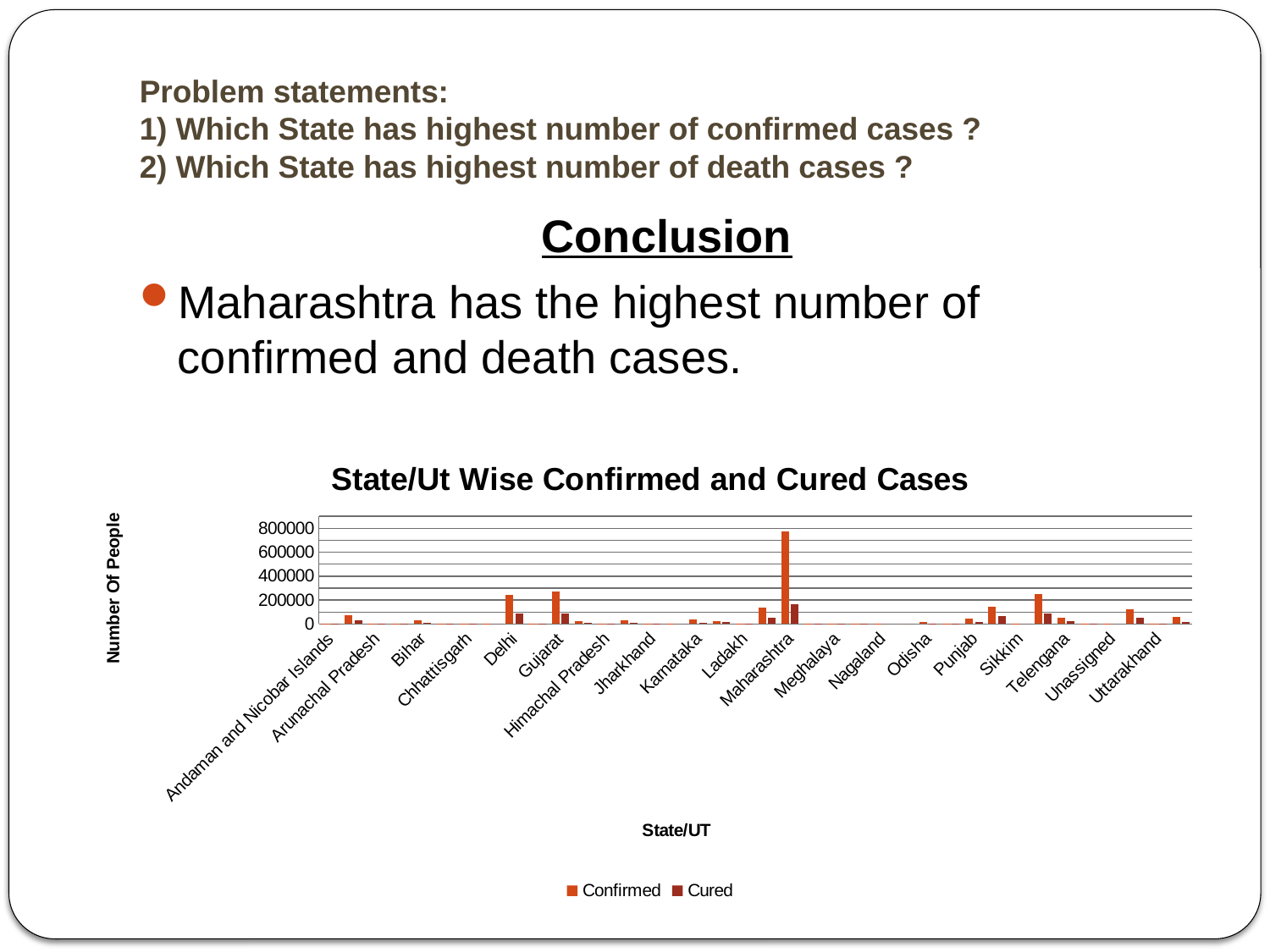

# Problem statements: 1) Which State has highest number of confirmed cases ? 2) Which State has highest number of death cases ?
Conclusion
Maharashtra has the highest number of confirmed and death cases.

### Chart: State/Ut Wise Confirmed and Cured Cases

| Category | Confirmed | Cured |
|---|---|---|
| Andaman and Nicobar Islands | 1346.0 | 982.0 |
| Andhra Pradesh | 71353.0 | 29867.0 |
| Arunachal Pradesh | 53.0 | 35.0 |
| Assam | 3610.0 | 1251.0 |
| Bihar | 30181.0 | 10009.0 |
| Chandigarh | 4910.0 | 1597.0 |
| Chhattisgarh | 2950.0 | 1763.0 |
| Dadar Nagar Haveli | 22.0 | 0.0 |
| Delhi | 246018.0 | 87661.0 |
| Goa | 763.0 | 327.0 |
| Gujarat | 268608.0 | 84549.0 |
| Haryana | 25094.0 | 13113.0 |
| Himachal Pradesh | 2872.0 | 1412.0 |
| Jammu and Kashmir | 34276.0 | 13347.0 |
| Jharkhand | 5735.0 | 2093.0 |
| Jharkhand# | 45.0 | 0.0 |
| Karnataka | 36094.0 | 13587.0 |
| Kerala | 27699.0 | 18031.0 |
| Ladakh | 1738.0 | 992.0 |
| Madhya Pradesh | 139032.0 | 49979.0 |
| Maharashtra | 771588.0 | 168556.0 |
| Manipur | 267.0 | 87.0 |
| Meghalaya | 497.0 | 227.0 |
| Mizoram | 62.0 | 16.0 |
| Nagaland | 2.0 | 0.0 |
| Nagaland# | 0.0 | 0.0 |
| Odisha | 16186.0 | 4926.0 |
| Puducherry | 556.0 | 249.0 |
| Punjab | 47379.0 | 18416.0 |
| Rajasthan | 144576.0 | 65357.0 |
| Sikkim | 2.0 | 0.0 |
| Tamil Nadu | 249209.0 | 90548.0 |
| Telengana | 54019.0 | 24381.0 |
| Tripura | 2998.0 | 1234.0 |
| Unassigned | 161.0 | 0.0 |
| Uttar Pradesh | 126196.0 | 52339.0 |
| Uttarakhand | 3564.0 | 1556.0 |
| West Bengal | 62607.0 | 18036.0 |